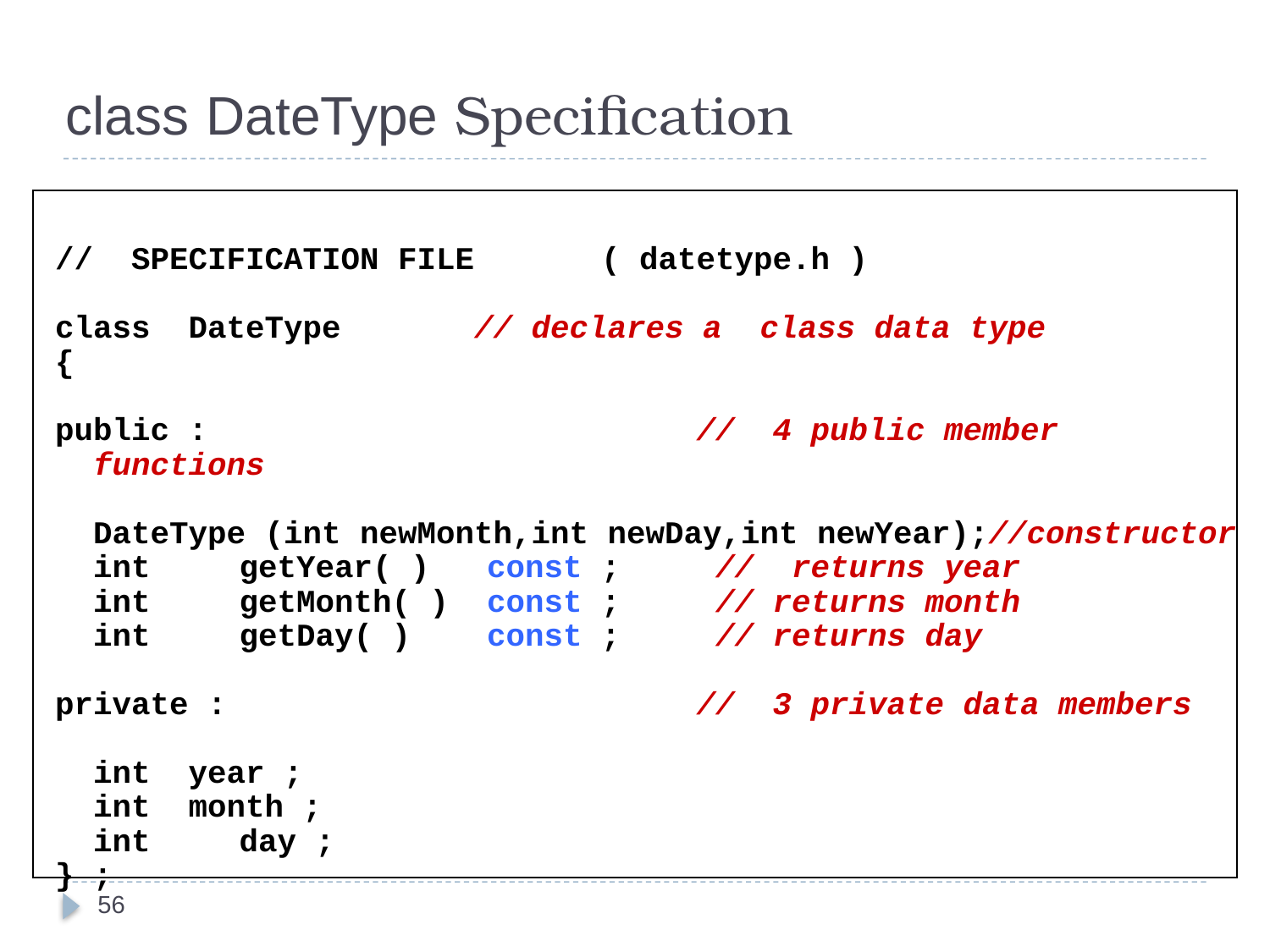

# class DateType Specification

//  SPECIFICATION FILE	( datetype.h )

class  DateType		// declares a  class data type
{

public : 			     //  4 public member functions

	DateType (int newMonth,int newDay,int newYear);//constructor
	int	 getYear( )   const ;     //  returns year
	int	 getMonth( )  const ;     // returns month
	int	 getDay( )    const ;     // returns day

private :			     //  3 private data members

	int  year ;
	int  month ;
	int	 day ;
} ;
56